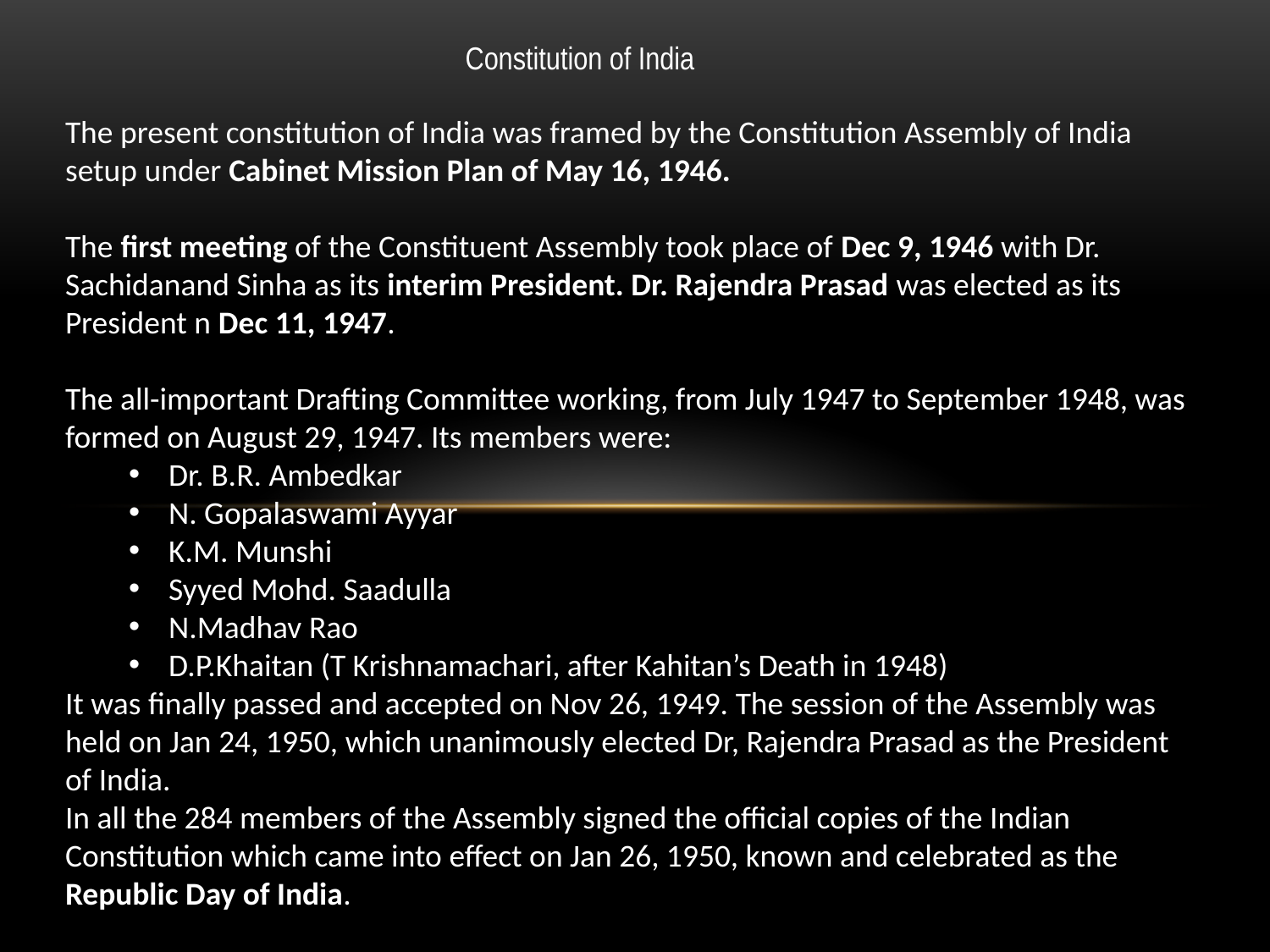

Constitution of India
The present constitution of India was framed by the Constitution Assembly of India setup under Cabinet Mission Plan of May 16, 1946.

The first meeting of the Constituent Assembly took place of Dec 9, 1946 with Dr. Sachidanand Sinha as its interim President. Dr. Rajendra Prasad was elected as its President n Dec 11, 1947.
The all-important Drafting Committee working, from July 1947 to September 1948, was formed on August 29, 1947. Its members were:
Dr. B.R. Ambedkar
N. Gopalaswami Ayyar
K.M. Munshi
Syyed Mohd. Saadulla
N.Madhav Rao
D.P.Khaitan (T Krishnamachari, after Kahitan’s Death in 1948)
It was finally passed and accepted on Nov 26, 1949. The session of the Assembly was held on Jan 24, 1950, which unanimously elected Dr, Rajendra Prasad as the President of India.
In all the 284 members of the Assembly signed the official copies of the Indian Constitution which came into effect on Jan 26, 1950, known and celebrated as the Republic Day of India.